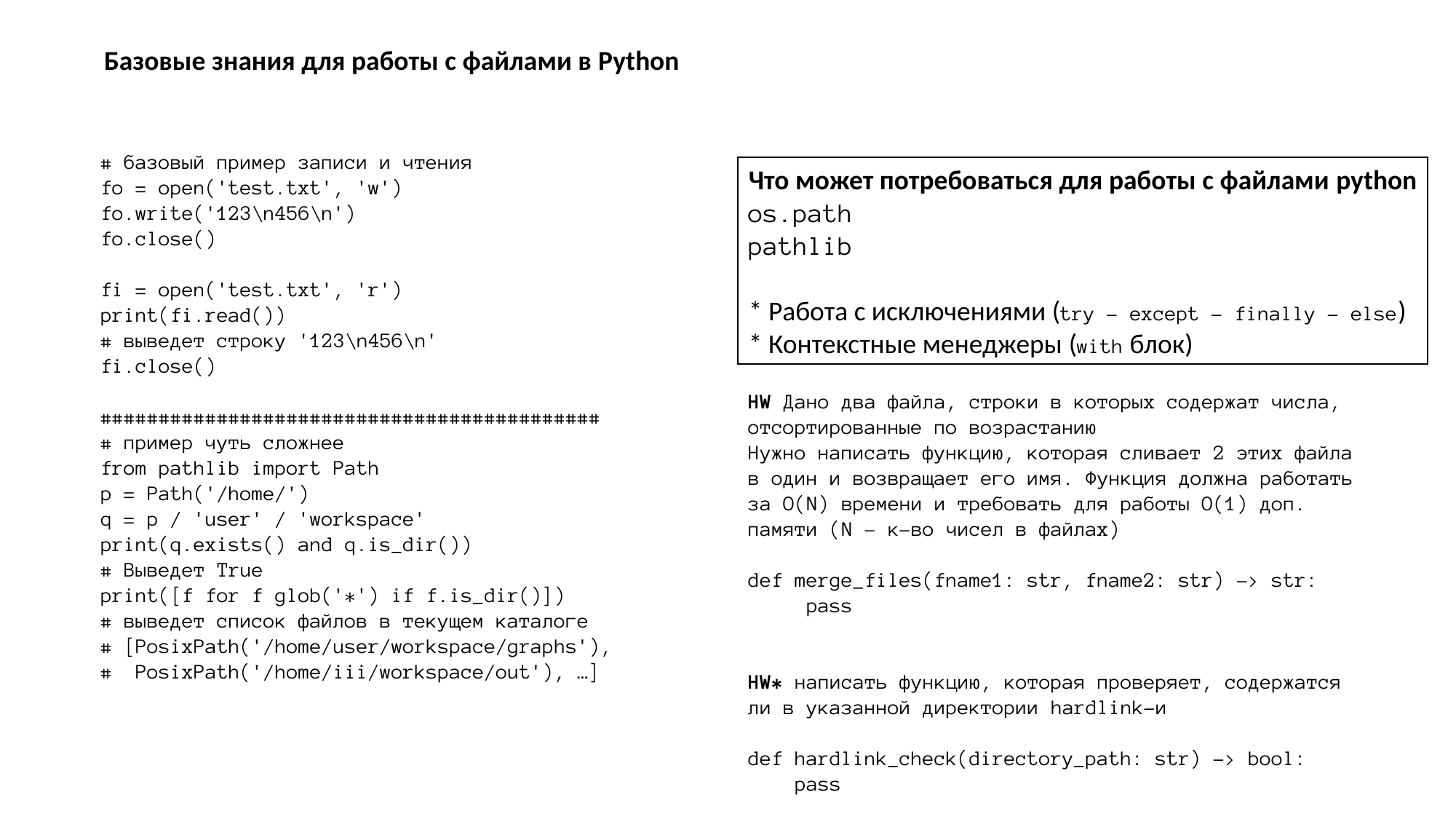

Базовые знания для работы с файлами в Python
# базовый пример записи и чтения
fo = open('test.txt', 'w')
fo.write('123\n456\n')
fo.close()

fi = open('test.txt', 'r')
print(fi.read())
# выведет строку '123\n456\n'
fi.close()

###########################################
# пример чуть сложнее
from pathlib import Path
p = Path('/home/')
q = p / 'user' / 'workspace'
print(q.exists() and q.is_dir())
# Выведет True
print([f for f glob('*') if f.is_dir()])
# выведет список файлов в текущем каталоге
# [PosixPath('/home/user/workspace/graphs'),
#  PosixPath('/home/iii/workspace/out'), …]
Что может потребоваться для работы с файлами python
os.path
pathlib

* Работа с исключениями (try – except – finally – else)
* Контекстные менеджеры (with блок)
HW Дано два файла, строки в которых содержат числа, отсортированные по возрастанию
Нужно написать функцию, которая сливает 2 этих файла в один и возвращает его имя. Функция должна работать за O(N) времени и требовать для работы О(1) доп. памяти (N – к-во чисел в файлах)

def merge_files(fname1: str, fname2: str) -> str:
     pass

HW* написать функцию, которая проверяет, содержатся ли в указанной директории hardlink-и

def hardlink_check(directory_path: str) -> bool:
    pass